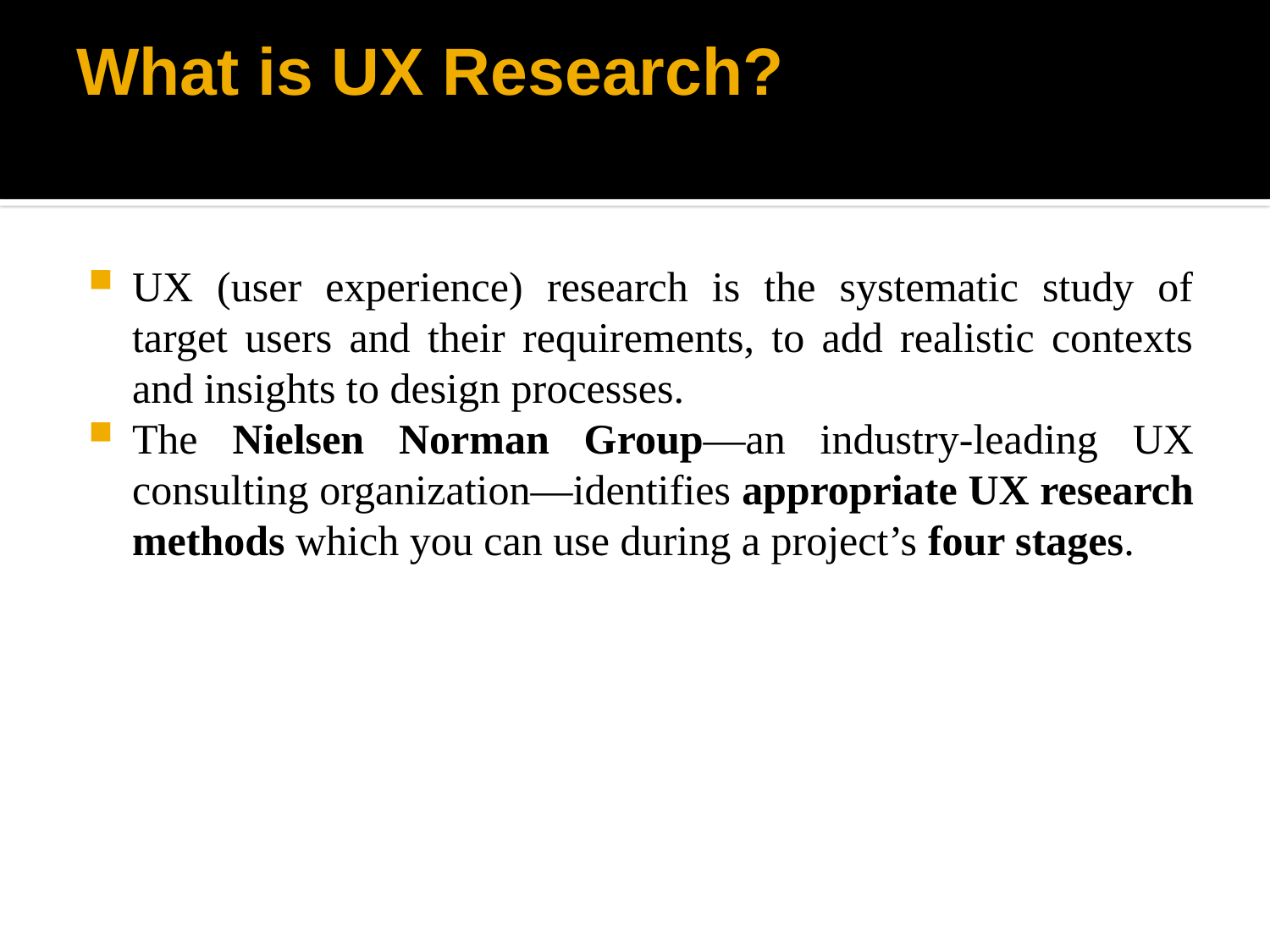

# What is UX Research?
UX (user experience) research is the systematic study of target users and their requirements, to add realistic contexts and insights to design processes.
The Nielsen Norman Group—an industry-leading UX consulting organization—identifies appropriate UX research methods which you can use during a project’s four stages.